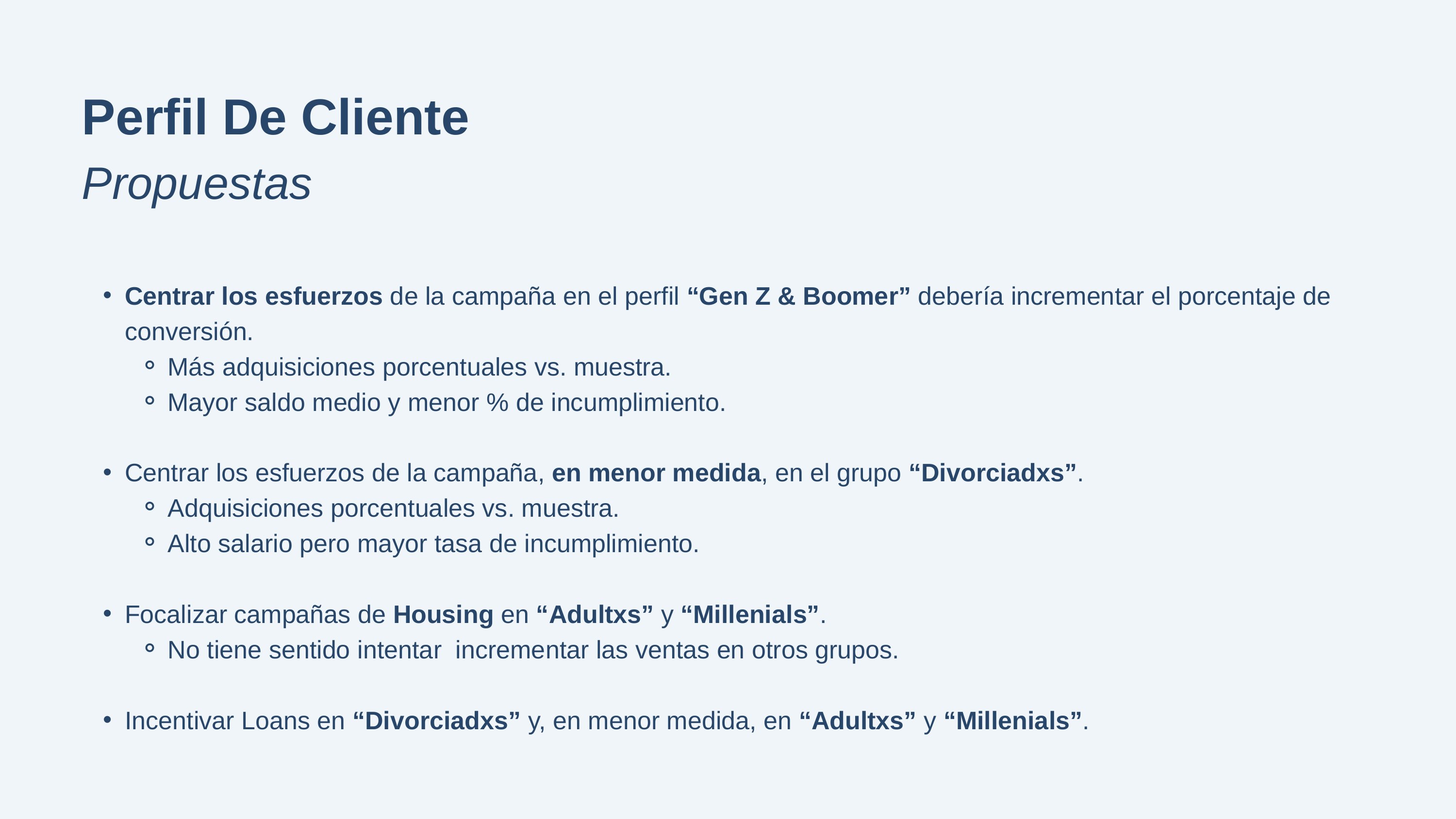

Perfil De Cliente
Propuestas
Centrar los esfuerzos de la campaña en el perfil “Gen Z & Boomer” debería incrementar el porcentaje de conversión.
Más adquisiciones porcentuales vs. muestra.
Mayor saldo medio y menor % de incumplimiento.

Centrar los esfuerzos de la campaña, en menor medida, en el grupo “Divorciadxs”.
Adquisiciones porcentuales vs. muestra.
Alto salario pero mayor tasa de incumplimiento.

Focalizar campañas de Housing en “Adultxs” y “Millenials”.
No tiene sentido intentar  incrementar las ventas en otros grupos.

Incentivar Loans en “Divorciadxs” y, en menor medida, en “Adultxs” y “Millenials”.